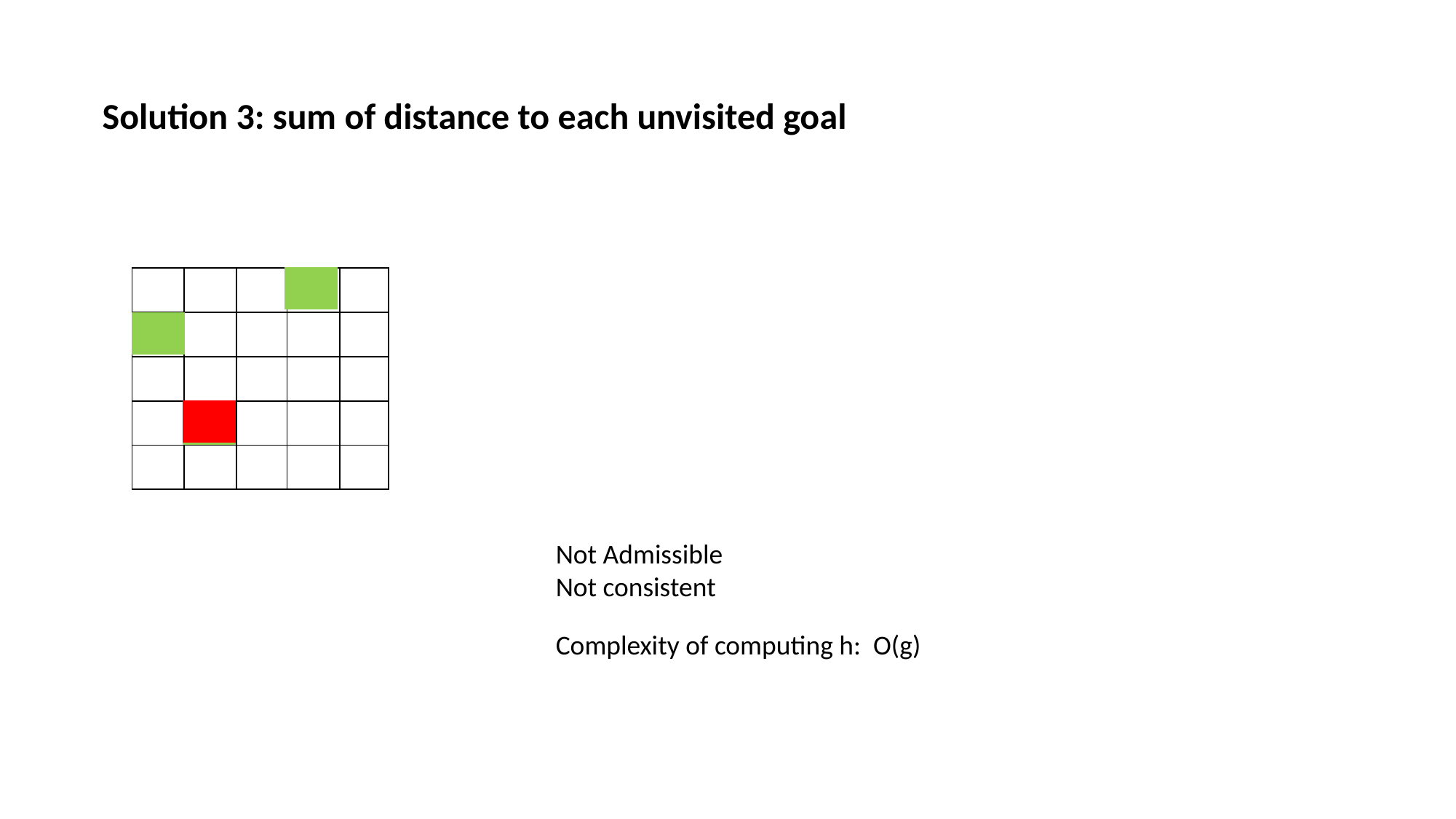

Solution 3: sum of distance to each unvisited goal
|  |  |  |  |  |
| --- | --- | --- | --- | --- |
|  |  |  |  |  |
|  |  |  |  |  |
|  |  |  |  |  |
|  |  |  |  |  |

Not Admissible
Not consistent
Complexity of computing h:  O(g)